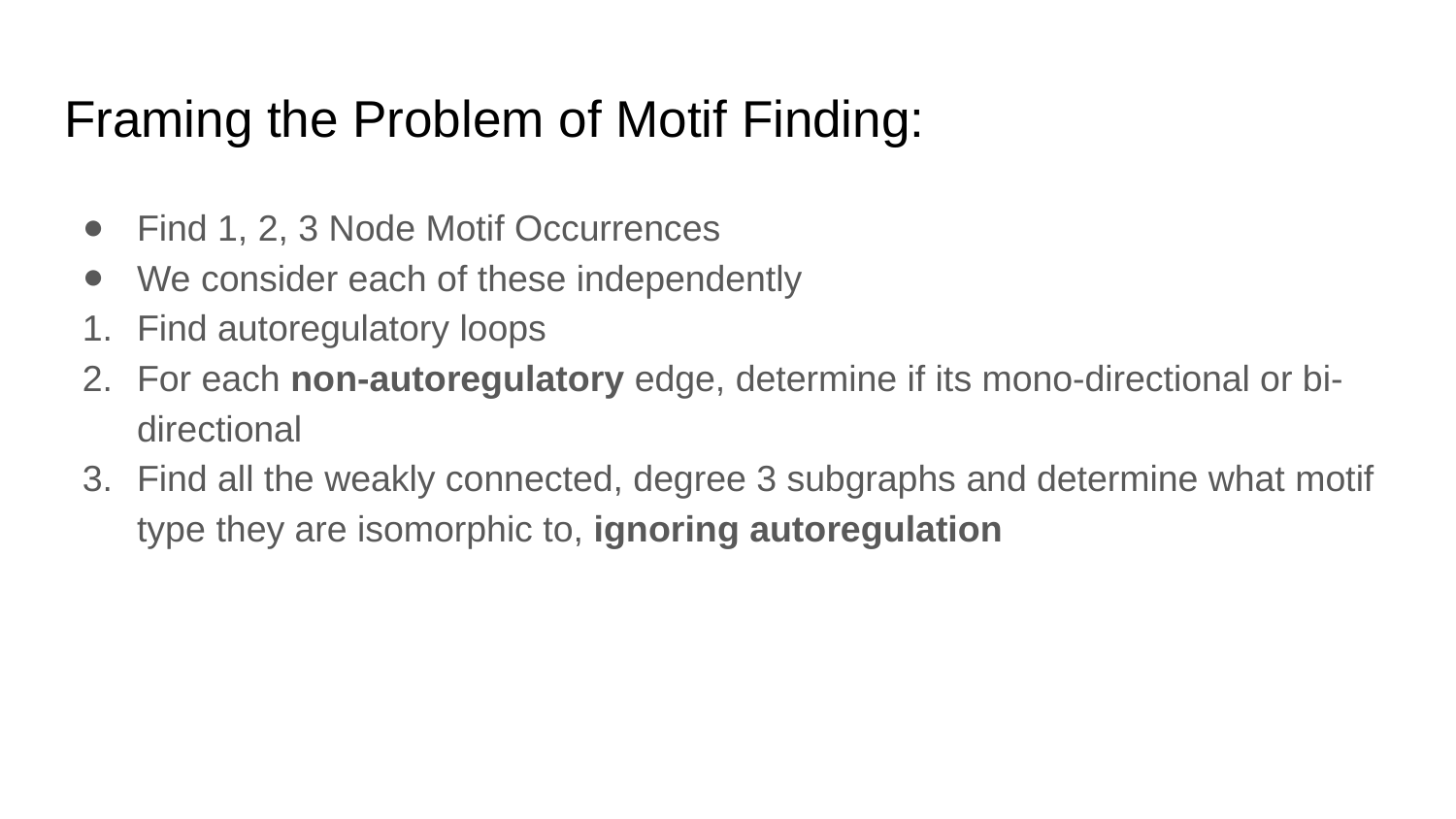

# Framing the Problem of Motif Finding:
Find 1, 2, 3 Node Motif Occurrences
We consider each of these independently
Find autoregulatory loops
For each non-autoregulatory edge, determine if its mono-directional or bi-directional
Find all the weakly connected, degree 3 subgraphs and determine what motif type they are isomorphic to, ignoring autoregulation